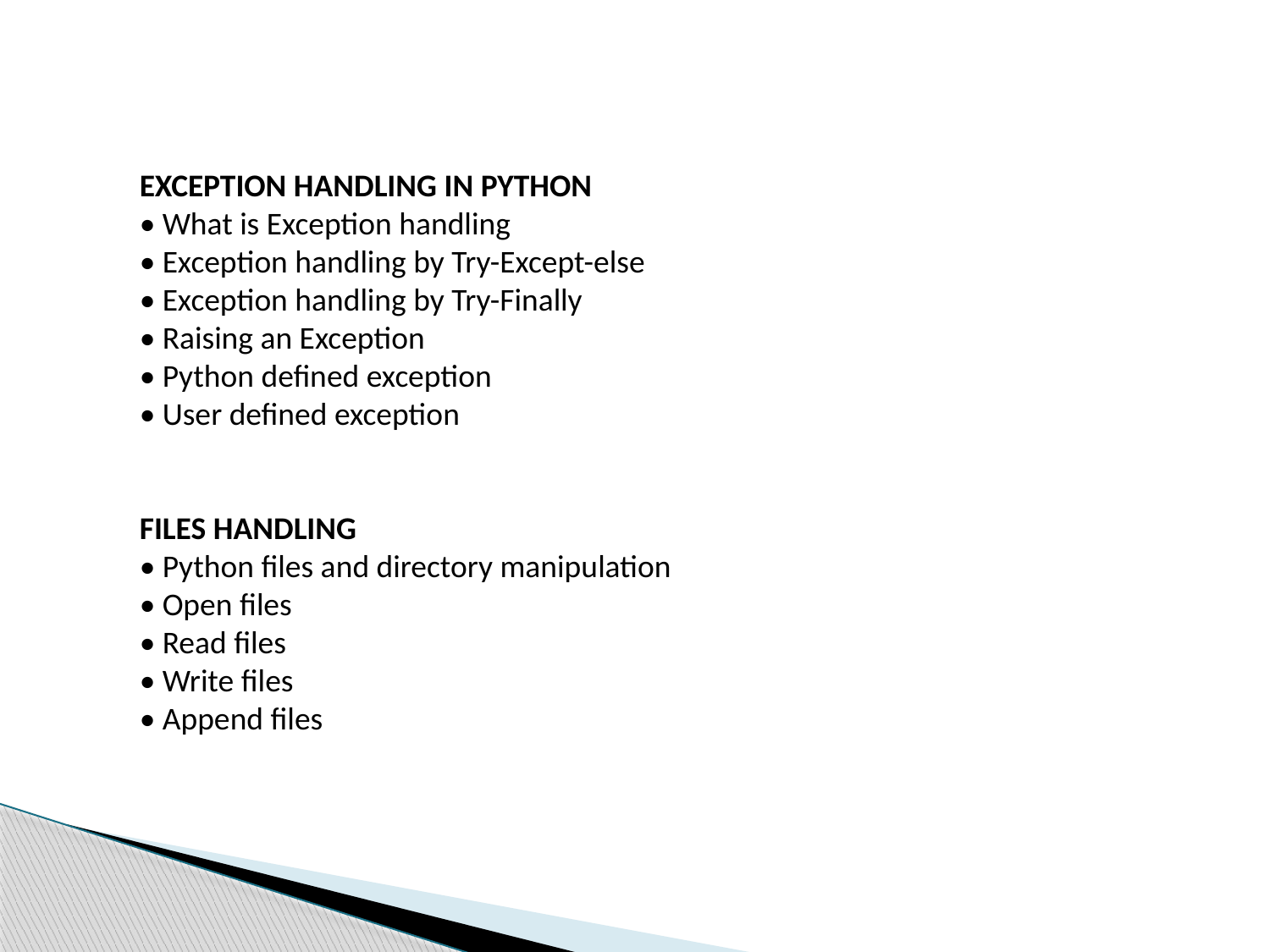

EXCEPTION HANDLING IN PYTHON
• What is Exception handling
• Exception handling by Try-Except-else
• Exception handling by Try-Finally
• Raising an Exception
• Python defined exception
• User defined exception

FILES HANDLING
• Python files and directory manipulation
• Open files
• Read files
• Write files
• Append files